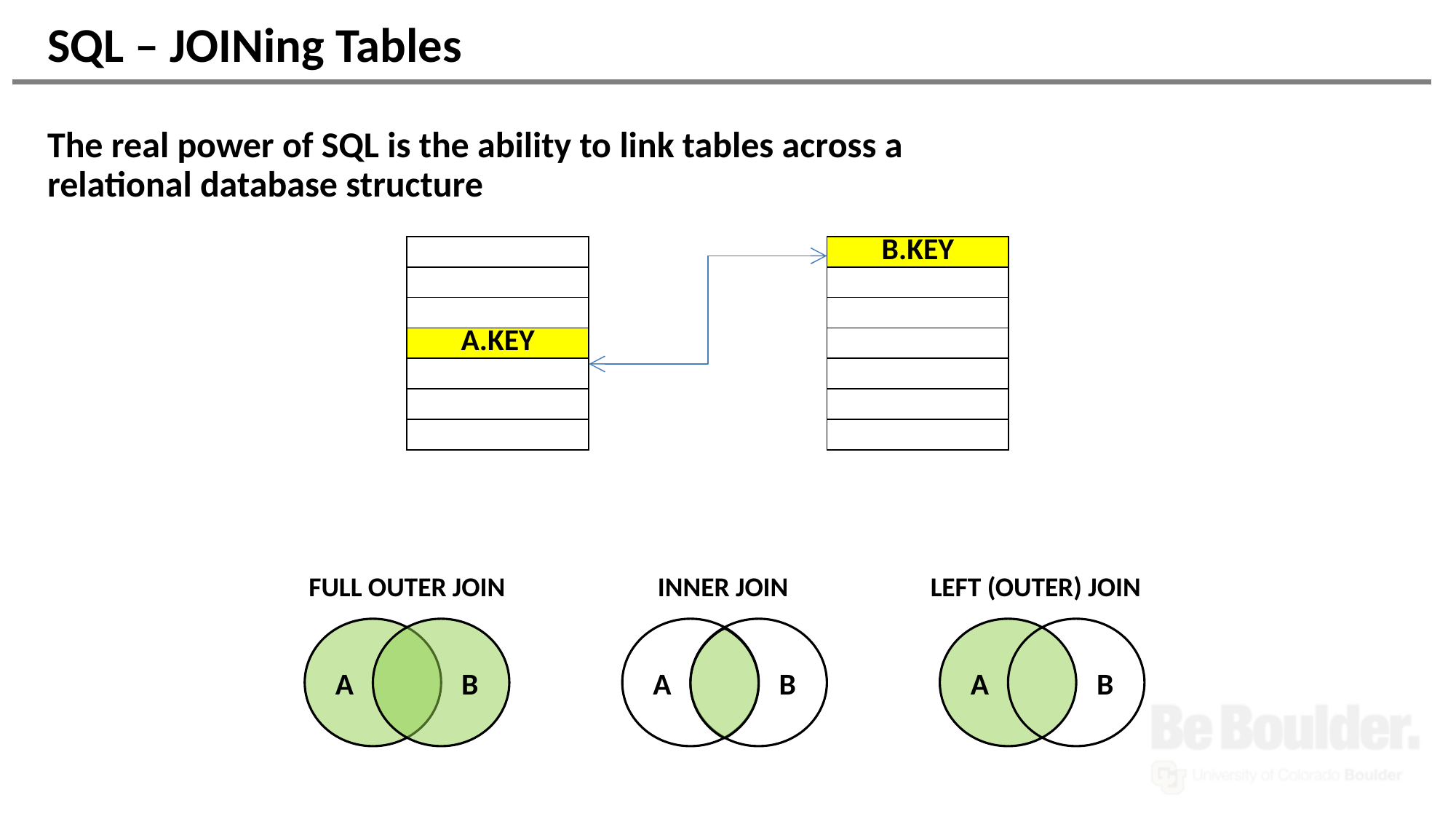

# SQL – JOINing Tables
The real power of SQL is the ability to link tables across a relational database structure
|  |
| --- |
|  |
|  |
| A.KEY |
|  |
|  |
|  |
| B.KEY |
| --- |
|  |
|  |
|  |
|  |
|  |
|  |
FULL OUTER JOIN
INNER JOIN
LEFT (OUTER) JOIN
A
B
A
B
A
B